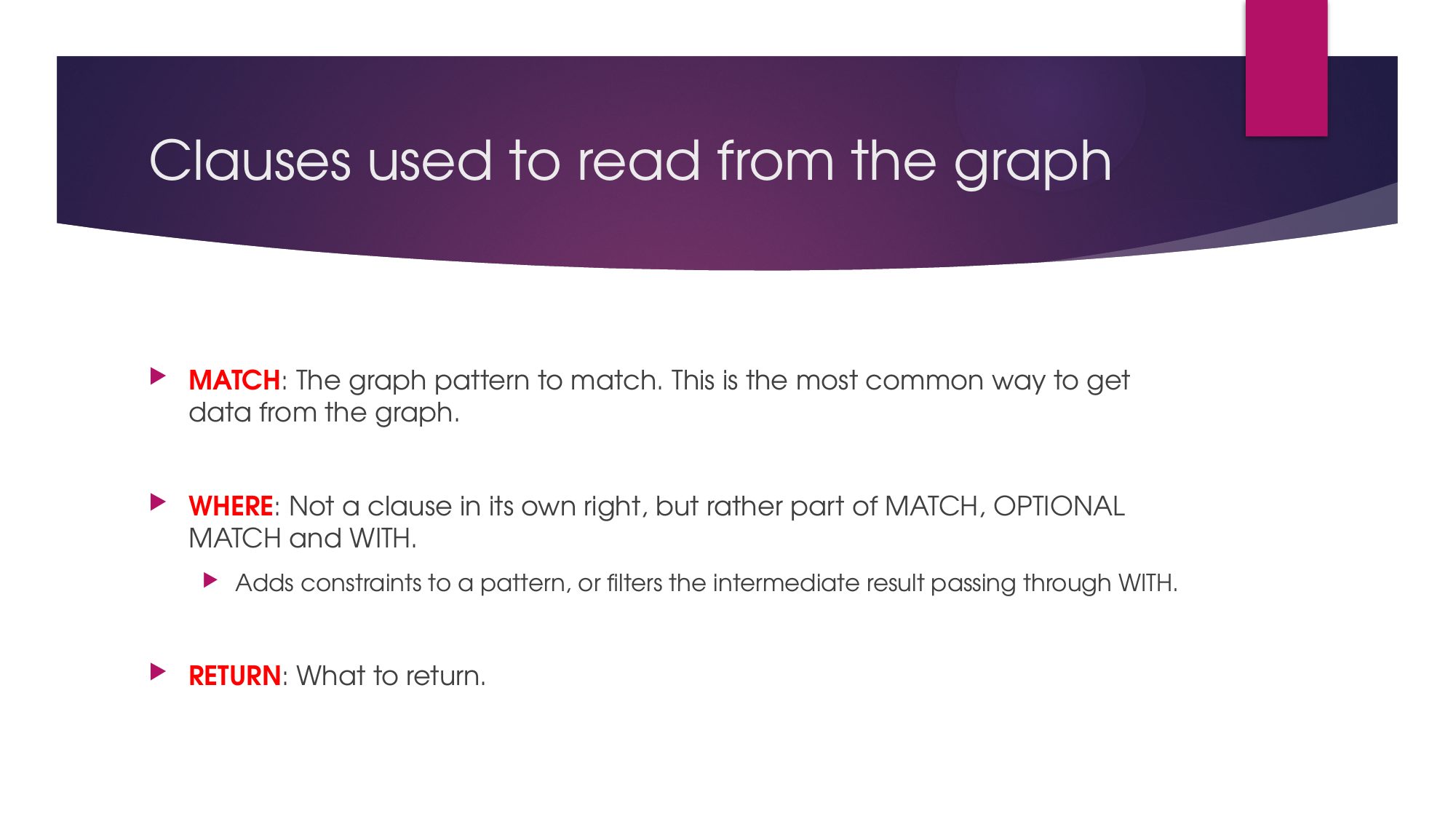

# Clauses used to read from the graph

MATCH: The graph pattern to match. This is the most common way to get data from the graph.

WHERE: Not a clause in its own right, but rather part of MATCH, OPTIONAL MATCH and WITH.
Adds constraints to a pattern, or filters the intermediate result passing through WITH.

RETURN: What to return.